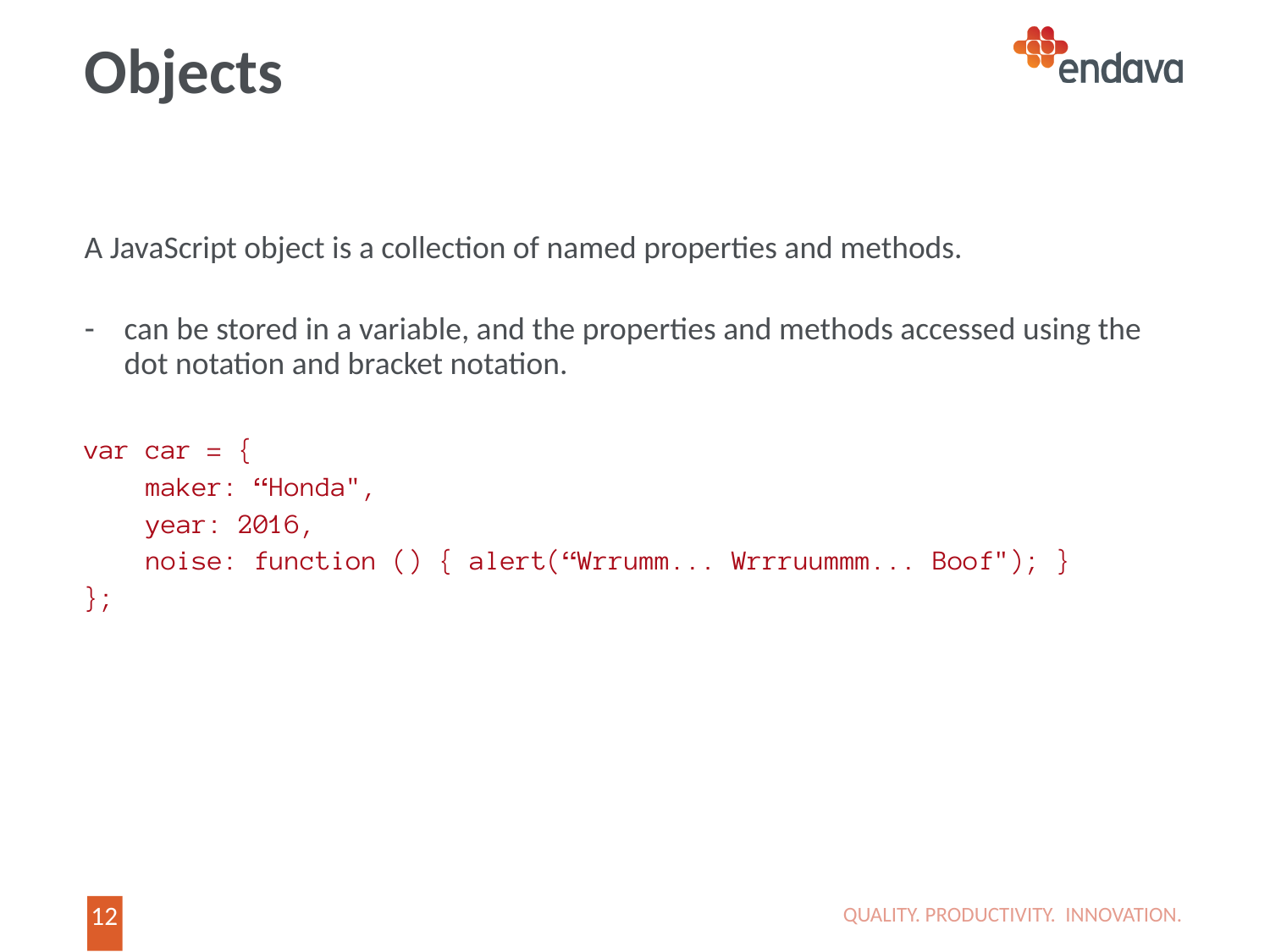

# Objects
A JavaScript object is a collection of named properties and methods.

can be stored in a variable, and the properties and methods accessed using the dot notation and bracket notation.

var car = {
    maker: “Honda",
    year: 2016,
    noise: function () { alert(“Wrrumm... Wrrruummm... Boof"); }
};

QUALITY. PRODUCTIVITY.  INNOVATION.